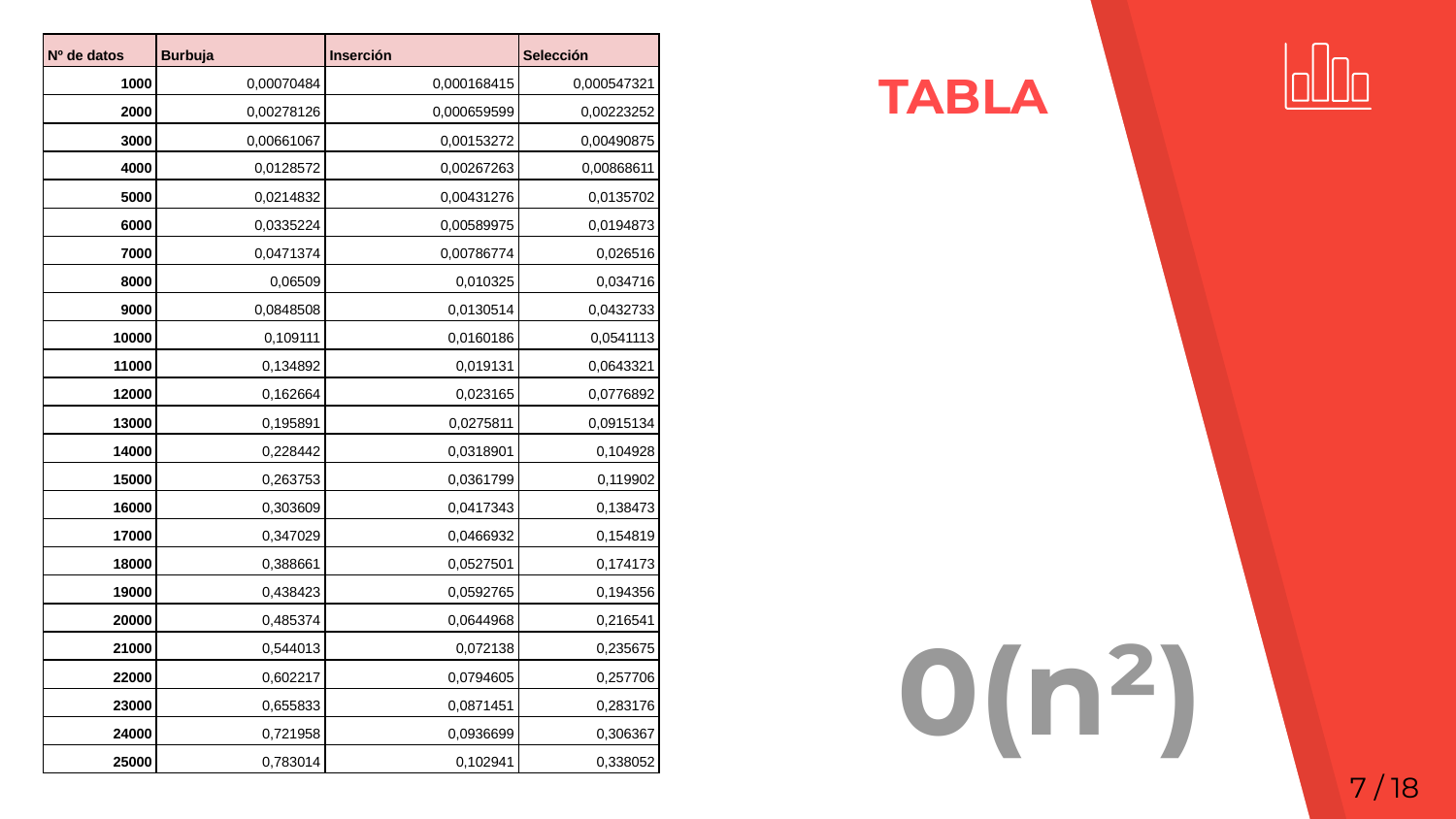

| Nº de datos | Burbuja | Inserción | Selección |
| --- | --- | --- | --- |
| 1000 | 0,00070484 | 0,000168415 | 0,000547321 |
| 2000 | 0,00278126 | 0,000659599 | 0,00223252 |
| 3000 | 0,00661067 | 0,00153272 | 0,00490875 |
| 4000 | 0,0128572 | 0,00267263 | 0,00868611 |
| 5000 | 0,0214832 | 0,00431276 | 0,0135702 |
| 6000 | 0,0335224 | 0,00589975 | 0,0194873 |
| 7000 | 0,0471374 | 0,00786774 | 0,026516 |
| 8000 | 0,06509 | 0,010325 | 0,034716 |
| 9000 | 0,0848508 | 0,0130514 | 0,0432733 |
| 10000 | 0,109111 | 0,0160186 | 0,0541113 |
| 11000 | 0,134892 | 0,019131 | 0,0643321 |
| 12000 | 0,162664 | 0,023165 | 0,0776892 |
| 13000 | 0,195891 | 0,0275811 | 0,0915134 |
| 14000 | 0,228442 | 0,0318901 | 0,104928 |
| 15000 | 0,263753 | 0,0361799 | 0,119902 |
| 16000 | 0,303609 | 0,0417343 | 0,138473 |
| 17000 | 0,347029 | 0,0466932 | 0,154819 |
| 18000 | 0,388661 | 0,0527501 | 0,174173 |
| 19000 | 0,438423 | 0,0592765 | 0,194356 |
| 20000 | 0,485374 | 0,0644968 | 0,216541 |
| 21000 | 0,544013 | 0,072138 | 0,235675 |
| 22000 | 0,602217 | 0,0794605 | 0,257706 |
| 23000 | 0,655833 | 0,0871451 | 0,283176 |
| 24000 | 0,721958 | 0,0936699 | 0,306367 |
| 25000 | 0,783014 | 0,102941 | 0,338052 |

TABLA
0(n²)
7 / 18